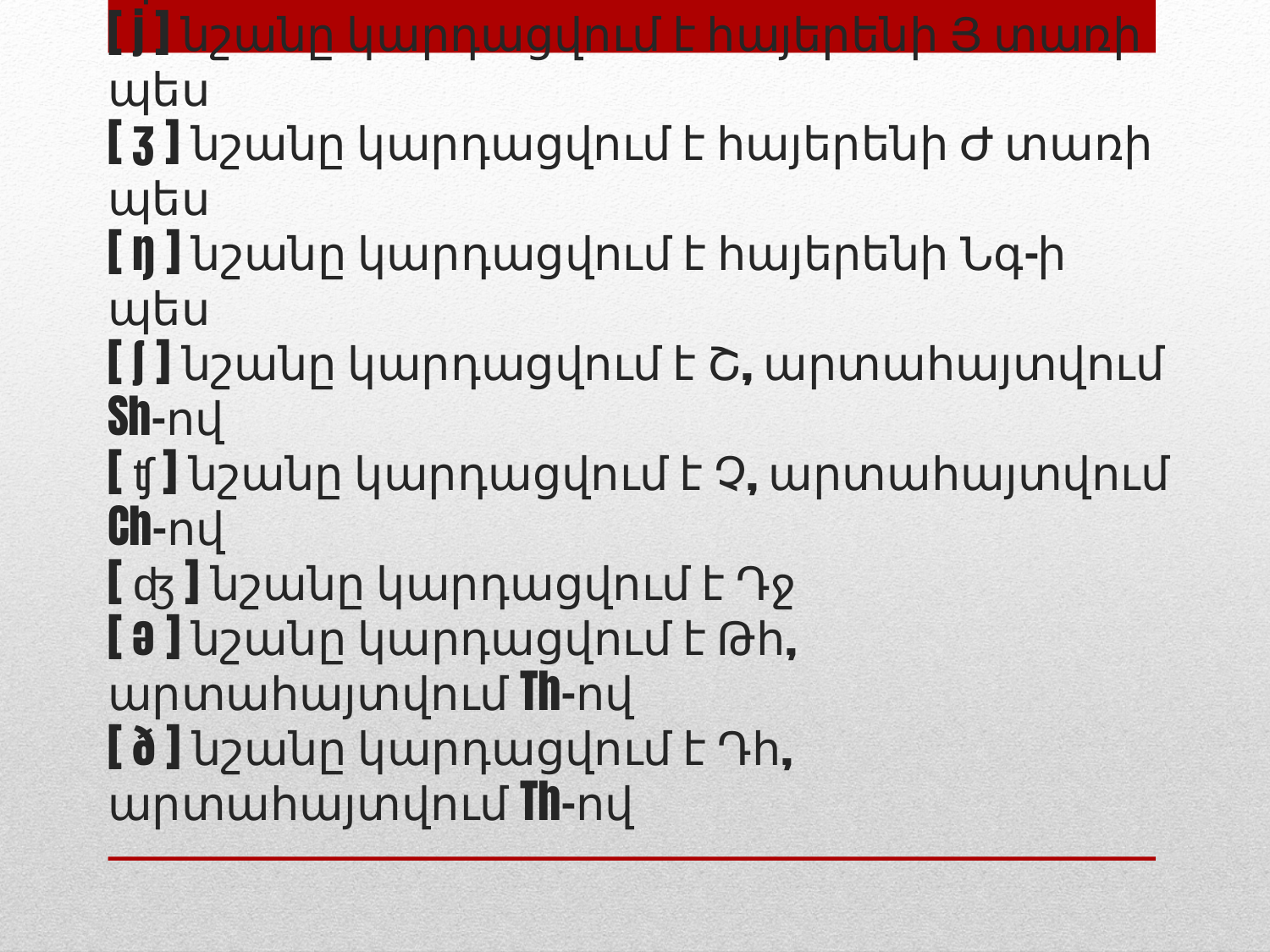

# V տառը կարդացվում է [ v ]՝ հայերենի Վ-ի պես W տառը կարդացվում է [ w ]`հայերենում Ուը Z տառը կարդացվում է [ z ]՝ հայերենի Զ-ի պես [ j ] նշանը կարդացվում է հայերենի Յ տառի պես [ ʒ ] նշանը կարդացվում է հայերենի Ժ տառի պես [ ŋ ] նշանը կարդացվում է հայերենի Նգ-ի պես [ ʃ ] նշանը կարդացվում է Շ, արտահայտվում Sh-ով [ ʧ ] նշանը կարդացվում է Չ, արտահայտվում Ch-ով [ ʤ ] նշանը կարդացվում է Դջ [ ə ] նշանը կարդացվում է Թհ, արտահայտվում Th-ով [ ð ] նշանը կարդացվում է Դհ, արտահայտվում Th-ով